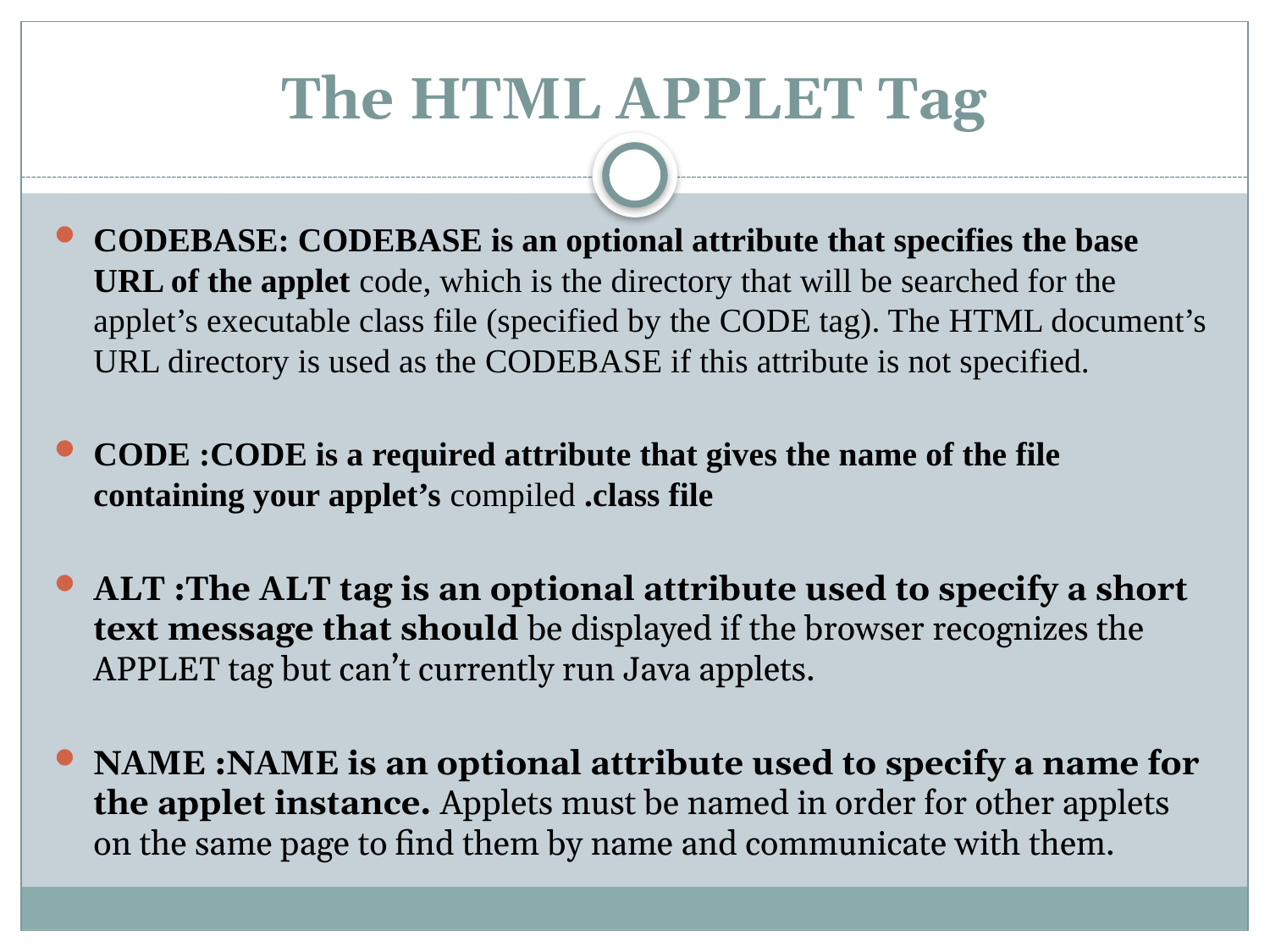

# The HTML APPLET Tag
CODEBASE: CODEBASE is an optional attribute that specifies the base URL of the applet code, which is the directory that will be searched for the applet’s executable class file (specified by the CODE tag). The HTML document’s URL directory is used as the CODEBASE if this attribute is not specified.

CODE :CODE is a required attribute that gives the name of the file containing your applet’s compiled .class file

ALT :The ALT tag is an optional attribute used to specify a short text message that should be displayed if the browser recognizes the APPLET tag but can’t currently run Java applets.

NAME :NAME is an optional attribute used to specify a name for the applet instance. Applets must be named in order for other applets on the same page to find them by name and communicate with them.